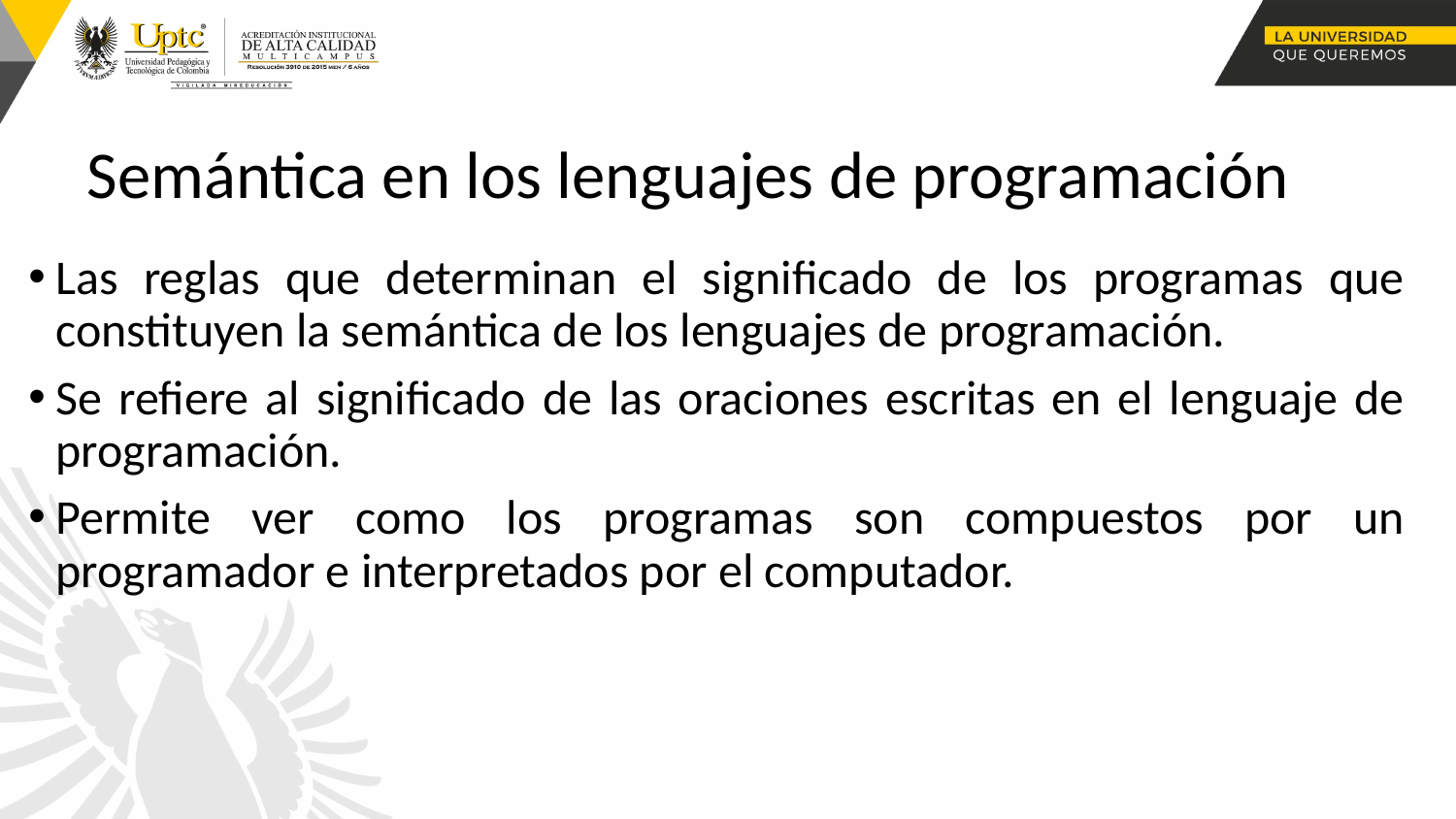

# Semántica en los lenguajes de programación
Las reglas que determinan el significado de los programas que constituyen la semántica de los lenguajes de programación.
Se refiere al significado de las oraciones escritas en el lenguaje de programación.
Permite ver como los programas son compuestos por un programador e interpretados por el computador.